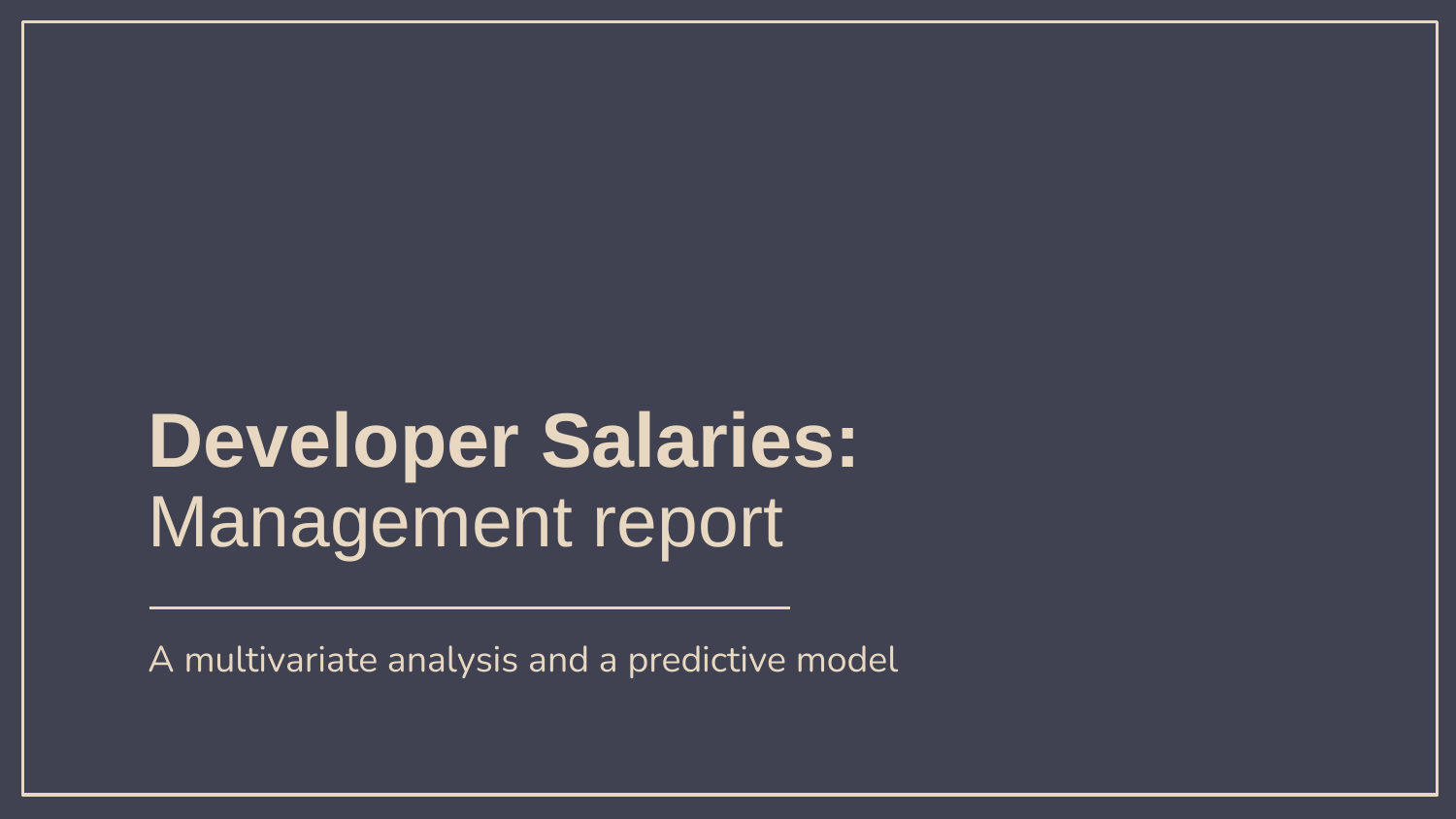

# Developer Salaries:
Management report
A multivariate analysis and a predictive model